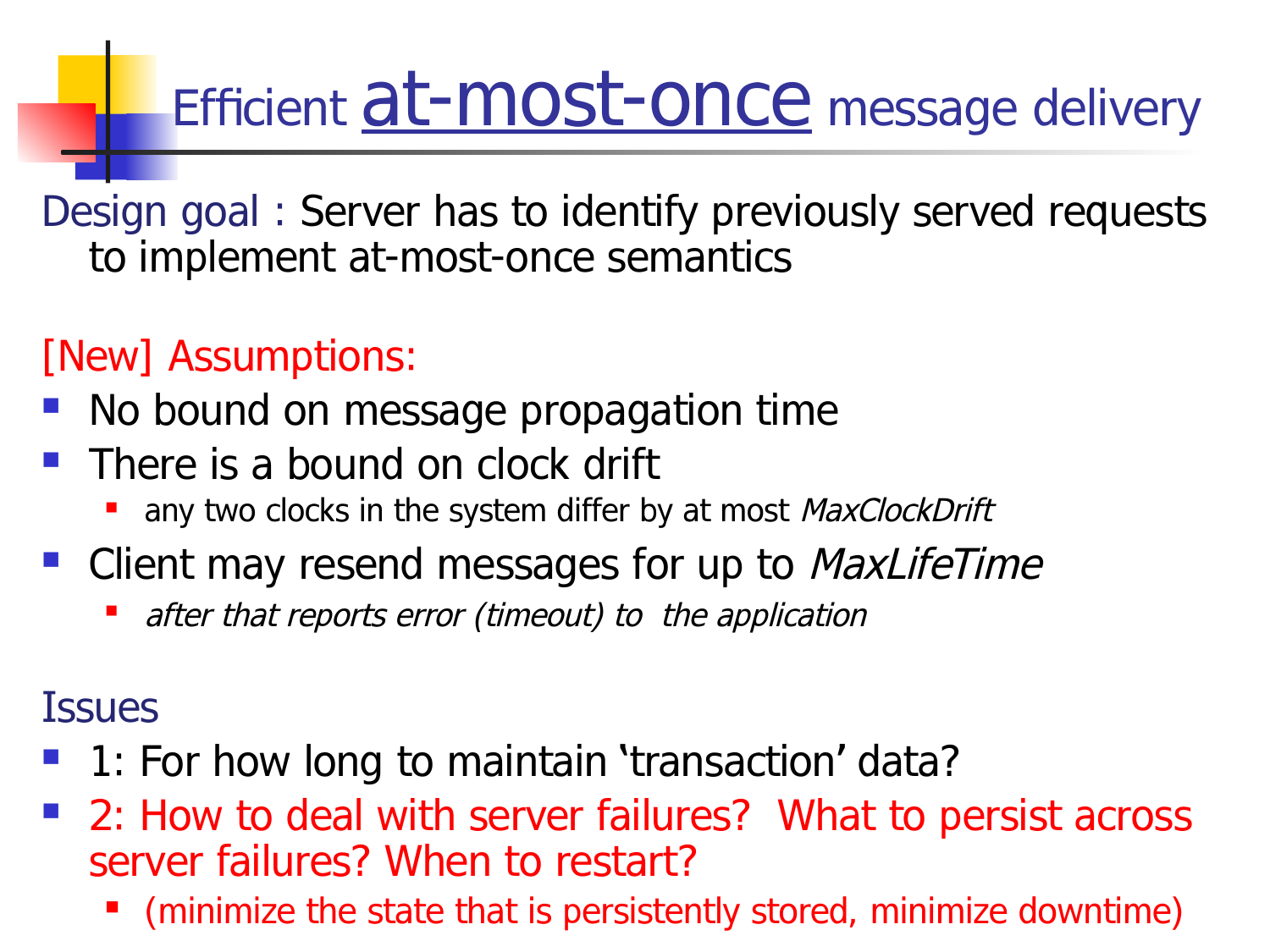

# Efficient at-most-once message delivery
Design goal : Server has to identify previously served requests to implement at-most-once semantics

[New] Assumptions:
No bound on message propagation time
There is a bound on clock drift
any two clocks in the system differ by at most MaxClockDrift
Client may resend messages for up to MaxLifeTime
after that reports error (timeout) to  the application

Issues
1: For how long to maintain ‘transaction’ data?
2: How to deal with server failures?  What to persist across server failures? When to restart?
(minimize the state that is persistently stored, minimize downtime)